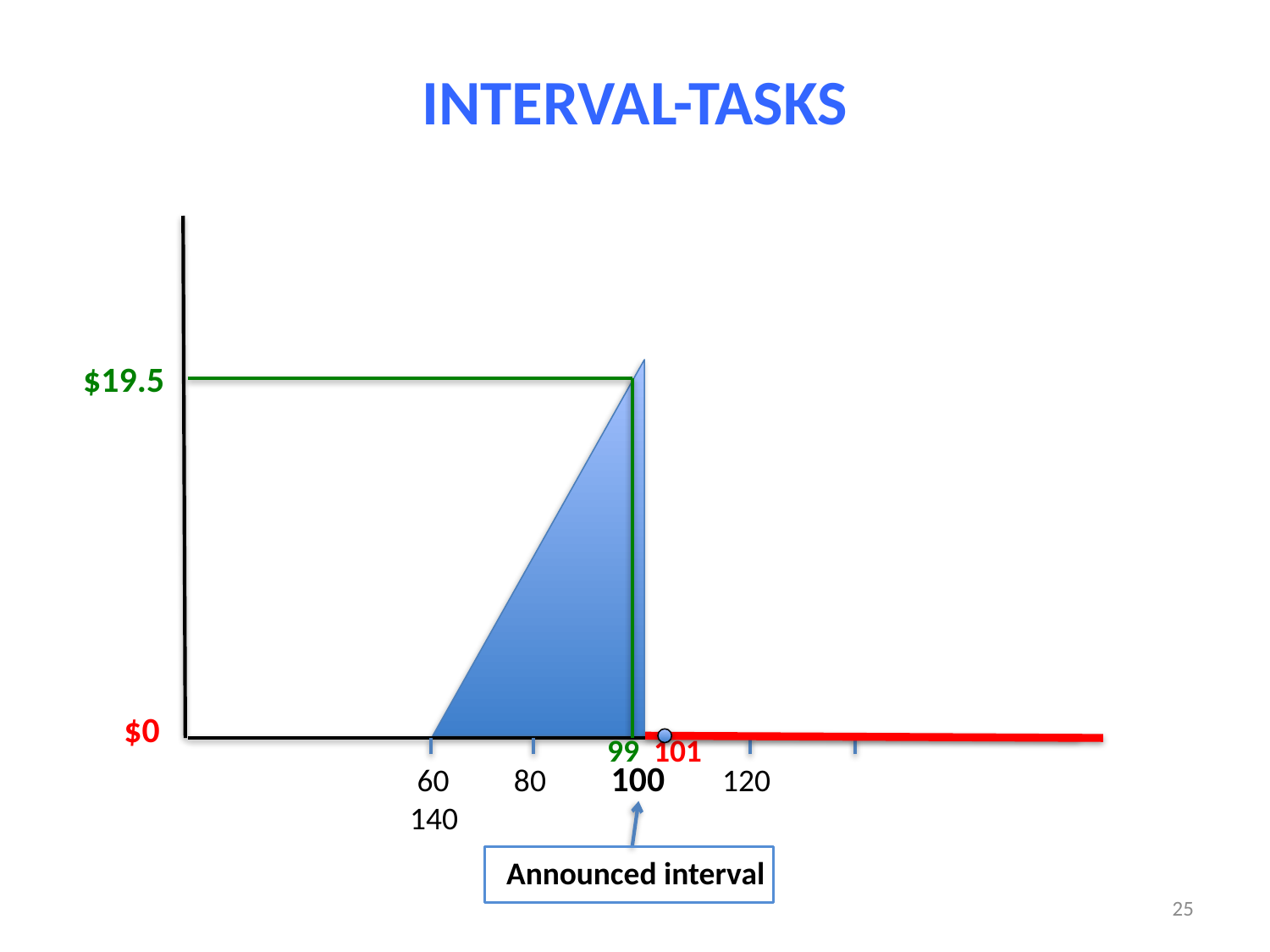

INTERVAL-TASKS
$19.5

  $0
99  101

 60         80         100        120        140

 Announced interval
25